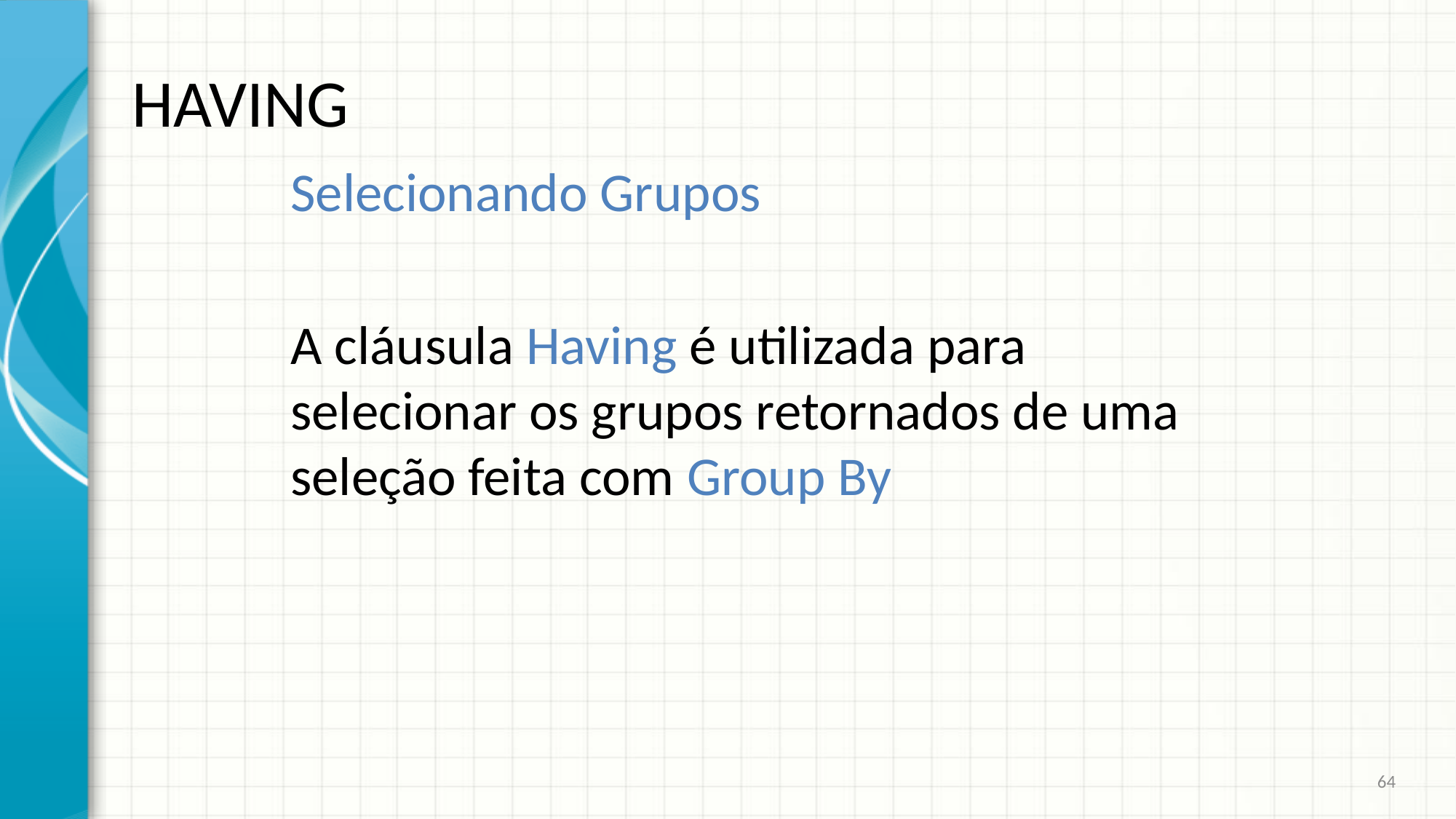

# HAVING
Selecionando Grupos

A cláusula Having é utilizada para selecionar os grupos retornados de uma seleção feita com Group By

64